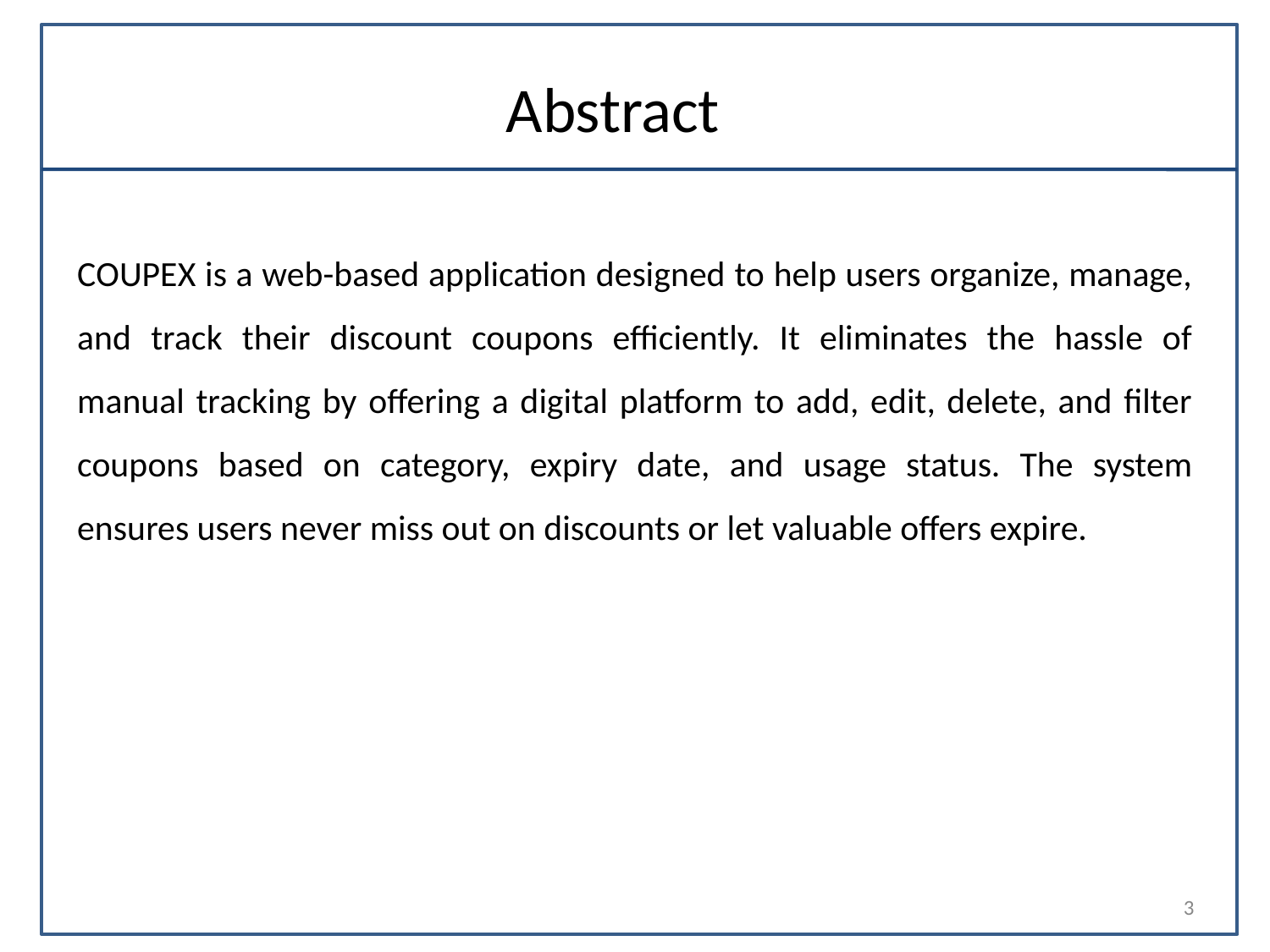

# Abstract
COUPEX is a web-based application designed to help users organize, manage, and track their discount coupons efficiently. It eliminates the hassle of manual tracking by offering a digital platform to add, edit, delete, and filter coupons based on category, expiry date, and usage status. The system ensures users never miss out on discounts or let valuable offers expire.

3